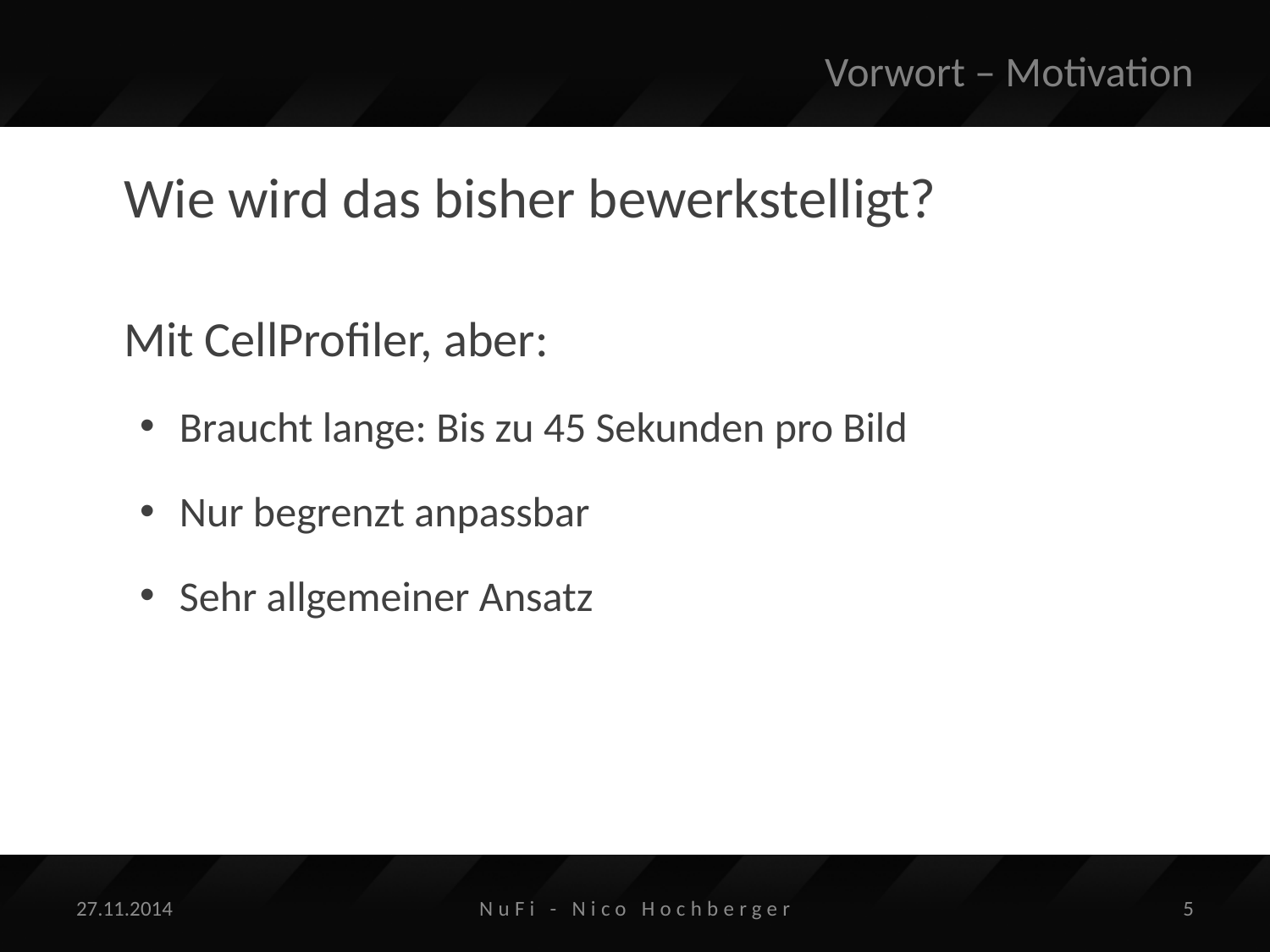

# Vorwort – Motivation
Wie wird das bisher bewerkstelligt?

Mit CellProfiler, aber:
Braucht lange: Bis zu 45 Sekunden pro Bild
Nur begrenzt anpassbar
Sehr allgemeiner Ansatz

27.11.2014
NuFi - Nico Hochberger
5